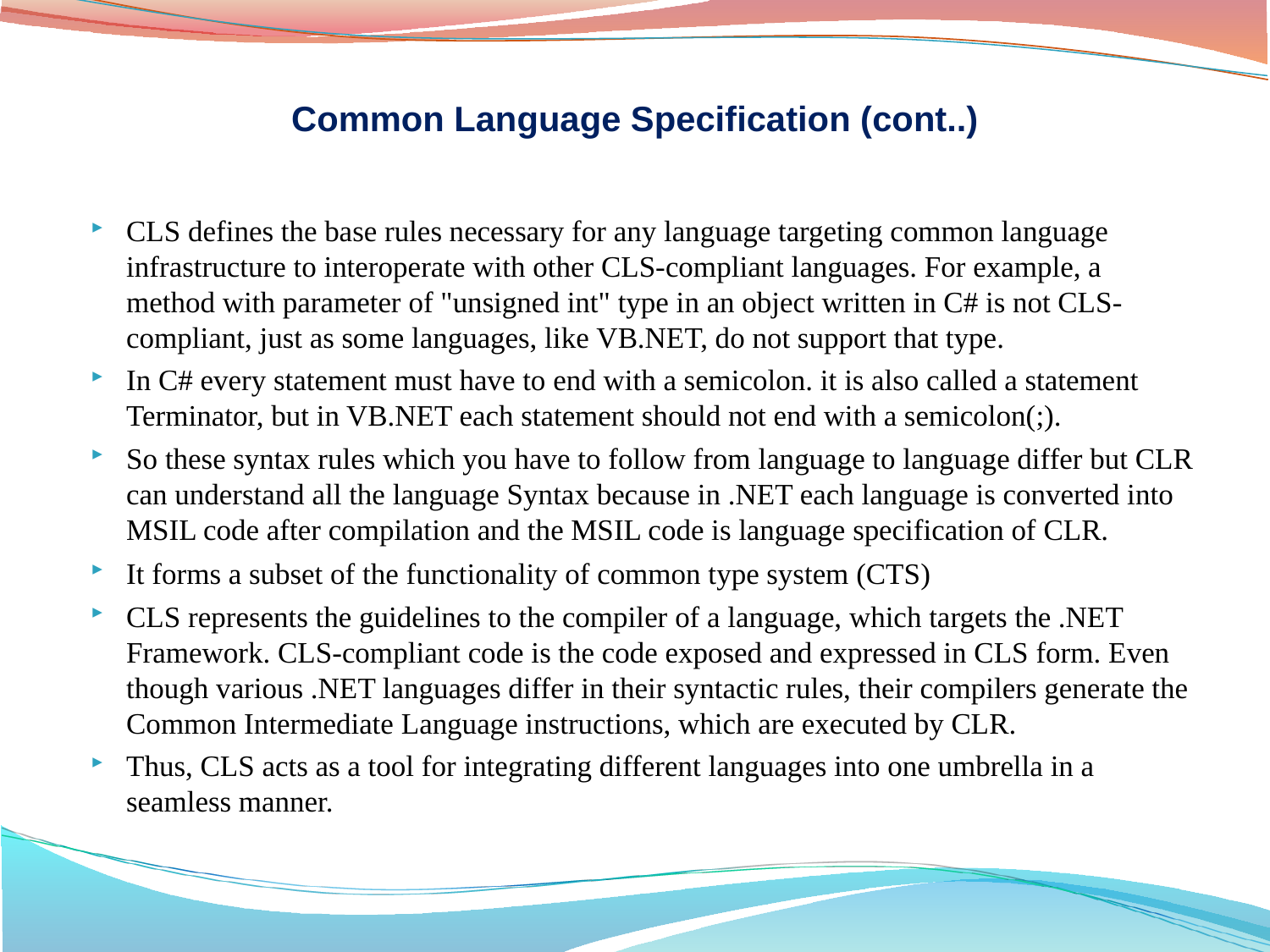

# Common Language Specification (cont..)
CLS defines the base rules necessary for any language targeting common language infrastructure to interoperate with other CLS-compliant languages. For example, a method with parameter of "unsigned int" type in an object written in C# is not CLS-compliant, just as some languages, like VB.NET, do not support that type.
In C# every statement must have to end with a semicolon. it is also called a statement Terminator, but in VB.NET each statement should not end with a semicolon(;).
So these syntax rules which you have to follow from language to language differ but CLR can understand all the language Syntax because in .NET each language is converted into MSIL code after compilation and the MSIL code is language specification of CLR.
It forms a subset of the functionality of common type system (CTS)
CLS represents the guidelines to the compiler of a language, which targets the .NET Framework. CLS-compliant code is the code exposed and expressed in CLS form. Even though various .NET languages differ in their syntactic rules, their compilers generate the Common Intermediate Language instructions, which are executed by CLR.
Thus, CLS acts as a tool for integrating different languages into one umbrella in a seamless manner.